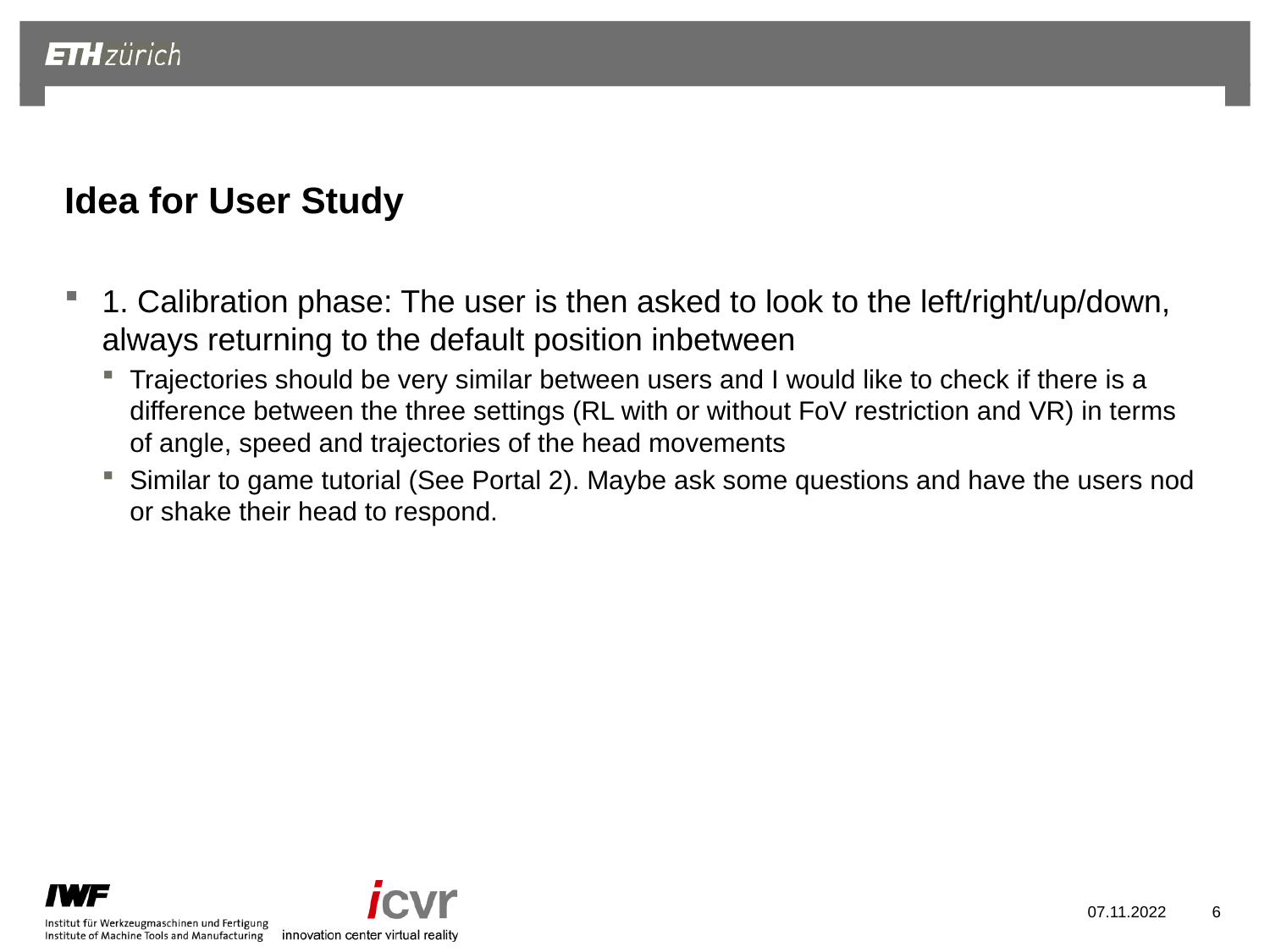

# Idea for User Study
1. Calibration phase: The user is then asked to look to the left/right/up/down, always returning to the default position inbetween
Trajectories should be very similar between users and I would like to check if there is a difference between the three settings (RL with or without FoV restriction and VR) in terms of angle, speed and trajectories of the head movements
Similar to game tutorial (See Portal 2). Maybe ask some questions and have the users nod or shake their head to respond.
07.11.2022
6